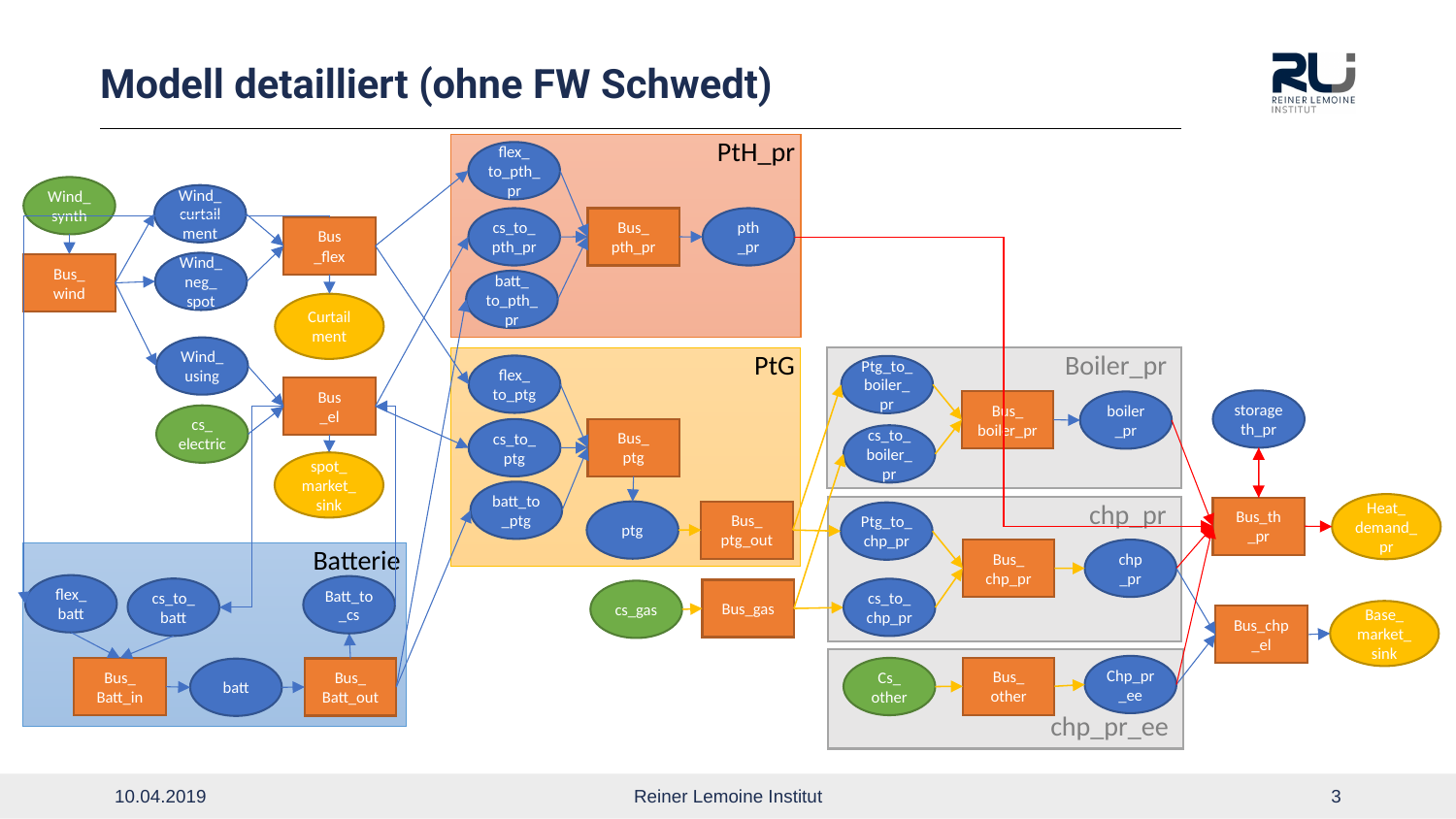

# Modell detailliert (ohne FW Schwedt)
PtH_pr
flex_
to_pth_pr
Wind_
synth
Wind_
curtail
ment
cs_to_
pth_pr
Bus_
pth_pr
pth
_pr
Bus
_flex
Wind_
neg_
spot
Bus_
wind
batt_
to_pth_pr
Curtail
ment
Wind_
using
PtG
Boiler_pr
flex_
to_ptg
Ptg_to_
boiler_pr
Bus
_el
storageth_pr
Bus_
boiler_pr
boiler
_pr
cs_
electric
Bus_
ptg
cs_to_
ptg
cs_to_
boiler_pr
spot_
market_
sink
batt_to_ptg
Heat_
demand_pr
chp_pr
Bus_th
_pr
ptg
Bus_
ptg_out
Ptg_to_
chp_pr
Bus_
chp_pr
chp
_pr
Batterie
flex_
batt
Batt_to_cs
cs_to_
batt
cs_to_
chp_pr
Bus_gas
cs_gas
Base_
market_
sink
Bus_chp
_el
chp_pr_ee
Chp_pr_ee
Bus_
other
Cs_
other
Bus_
Batt_in
Bus_
Batt_out
batt
10.04.2019
Reiner Lemoine Institut
3